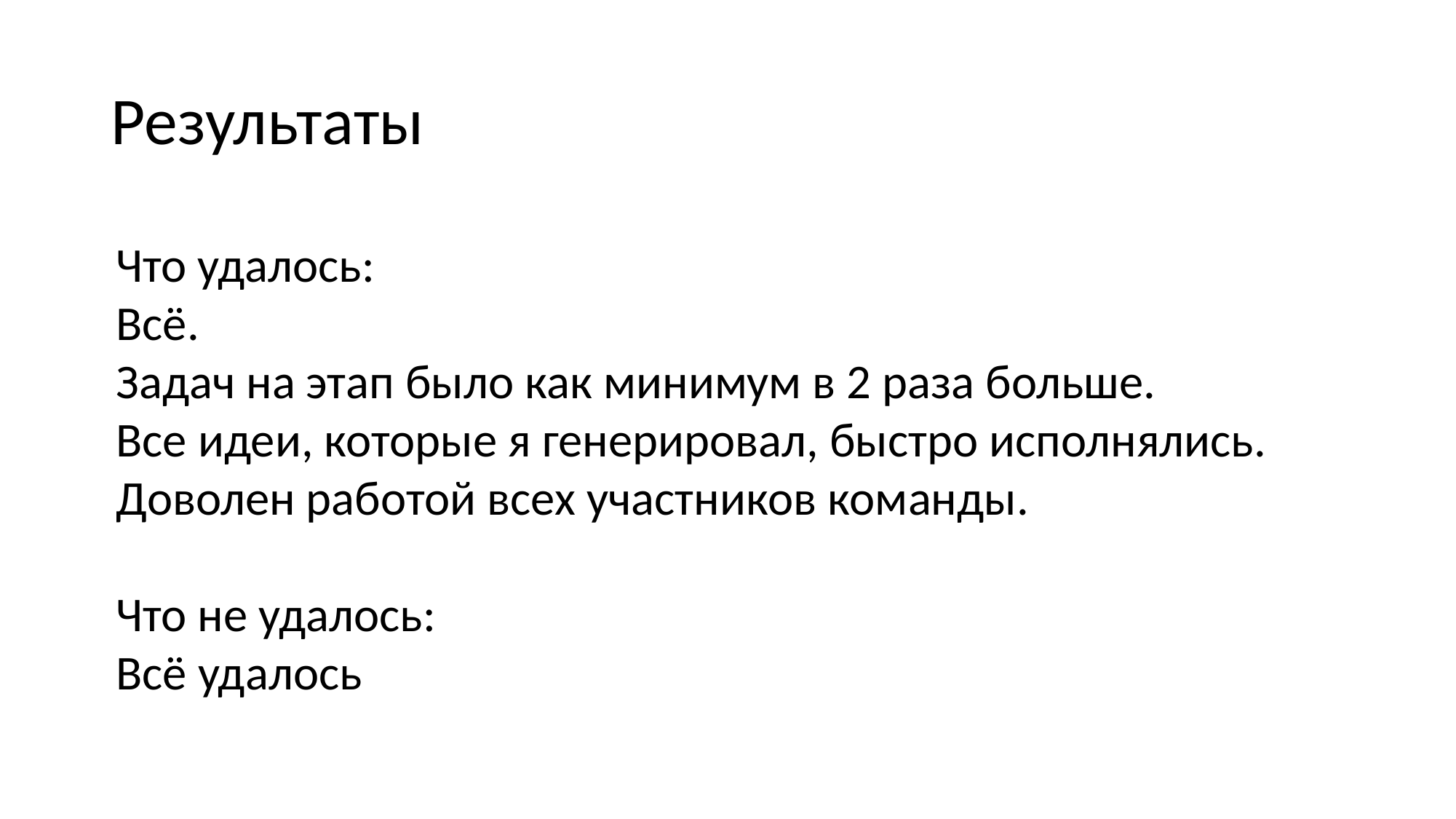

# Результаты
Что удалось:
Всё.
Задач на этап было как минимум в 2 раза больше.
Все идеи, которые я генерировал, быстро исполнялись.
Доволен работой всех участников команды.

Что не удалось:
Всё удалось